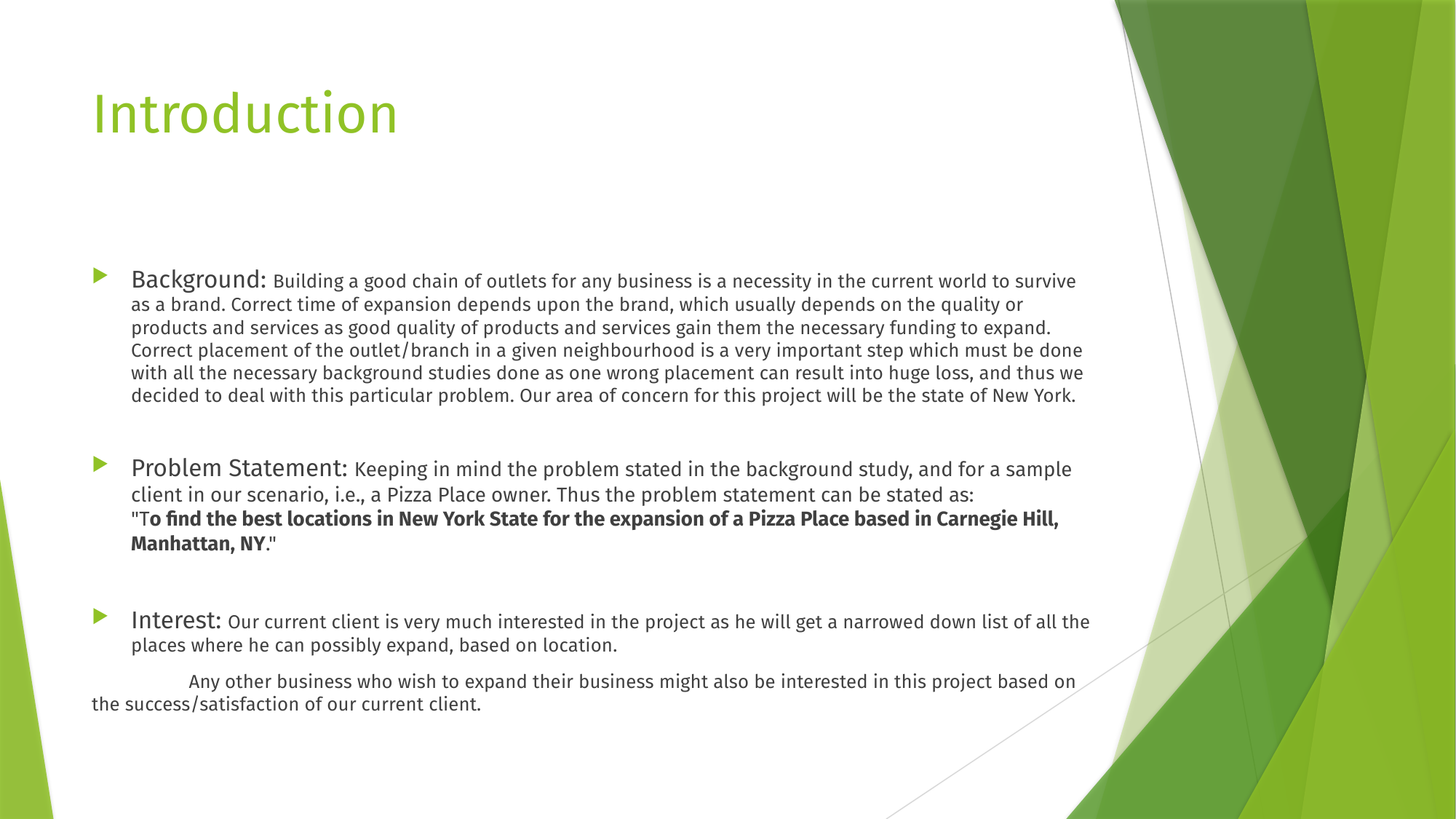

# Introduction
Background: Building a good chain of outlets for any business is a necessity in the current world to survive as a brand. Correct time of expansion depends upon the brand, which usually depends on the quality or products and services as good quality of products and services gain them the necessary funding to expand. Correct placement of the outlet/branch in a given neighbourhood is a very important step which must be done with all the necessary background studies done as one wrong placement can result into huge loss, and thus we decided to deal with this particular problem. Our area of concern for this project will be the state of New York.

Problem Statement: Keeping in mind the problem stated in the background study, and for a sample client in our scenario, i.e., a Pizza Place owner. Thus the problem statement can be stated as:
"To find the best locations in New York State for the expansion of a Pizza Place based in Carnegie Hill, Manhattan, NY."

Interest: Our current client is very much interested in the project as he will get a narrowed down list of all the places where he can possibly expand, based on location.
	Any other business who wish to expand their business might also be interested in this project based on the success/satisfaction of our current client.